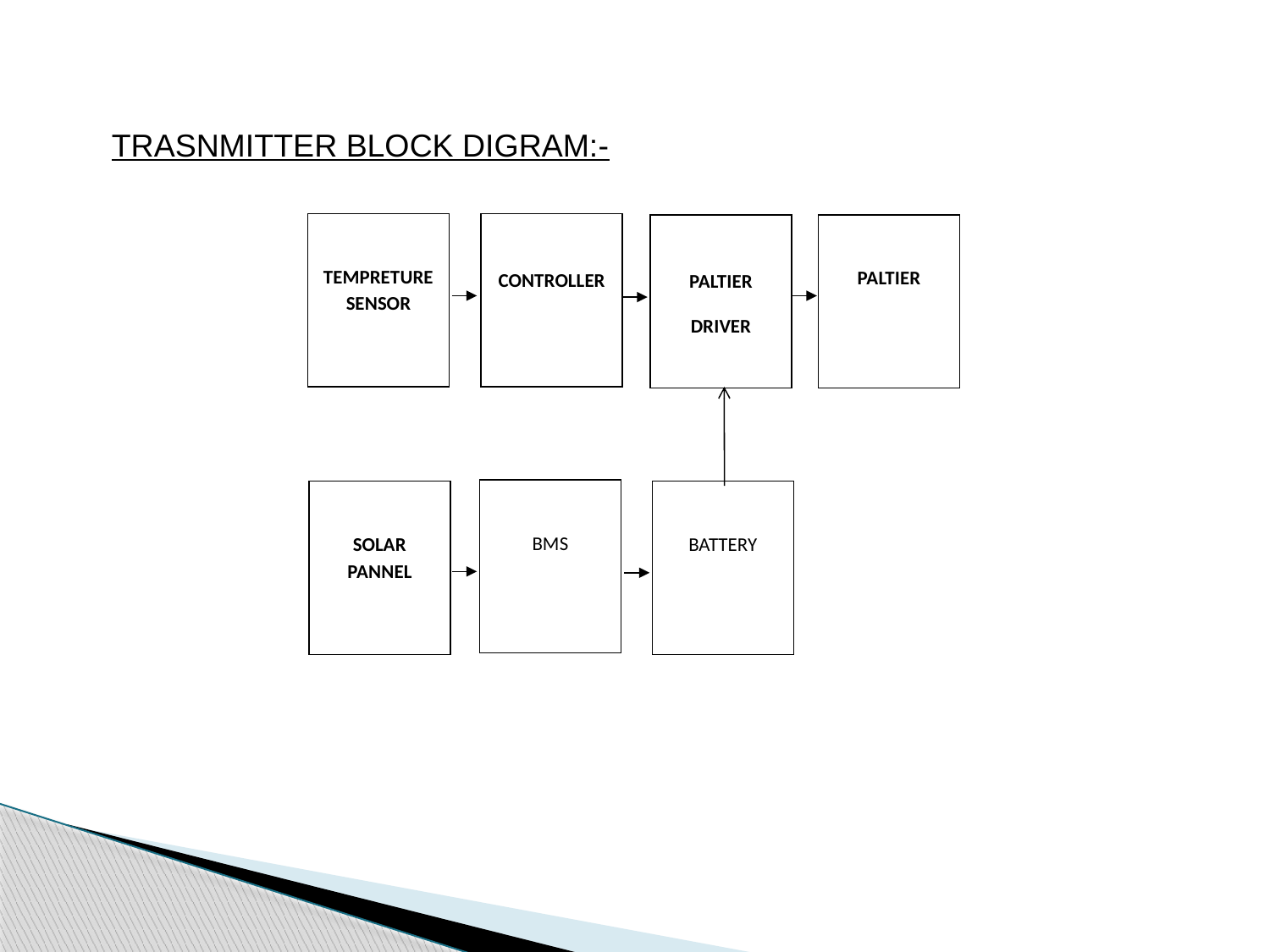

TRASNMITTER BLOCK DIGRAM:-

TEMPRETURE SENSOR

CONTROLLER

PALTIER
DRIVER

PALTIER

BMS

SOLAR PANNEL

BATTERY